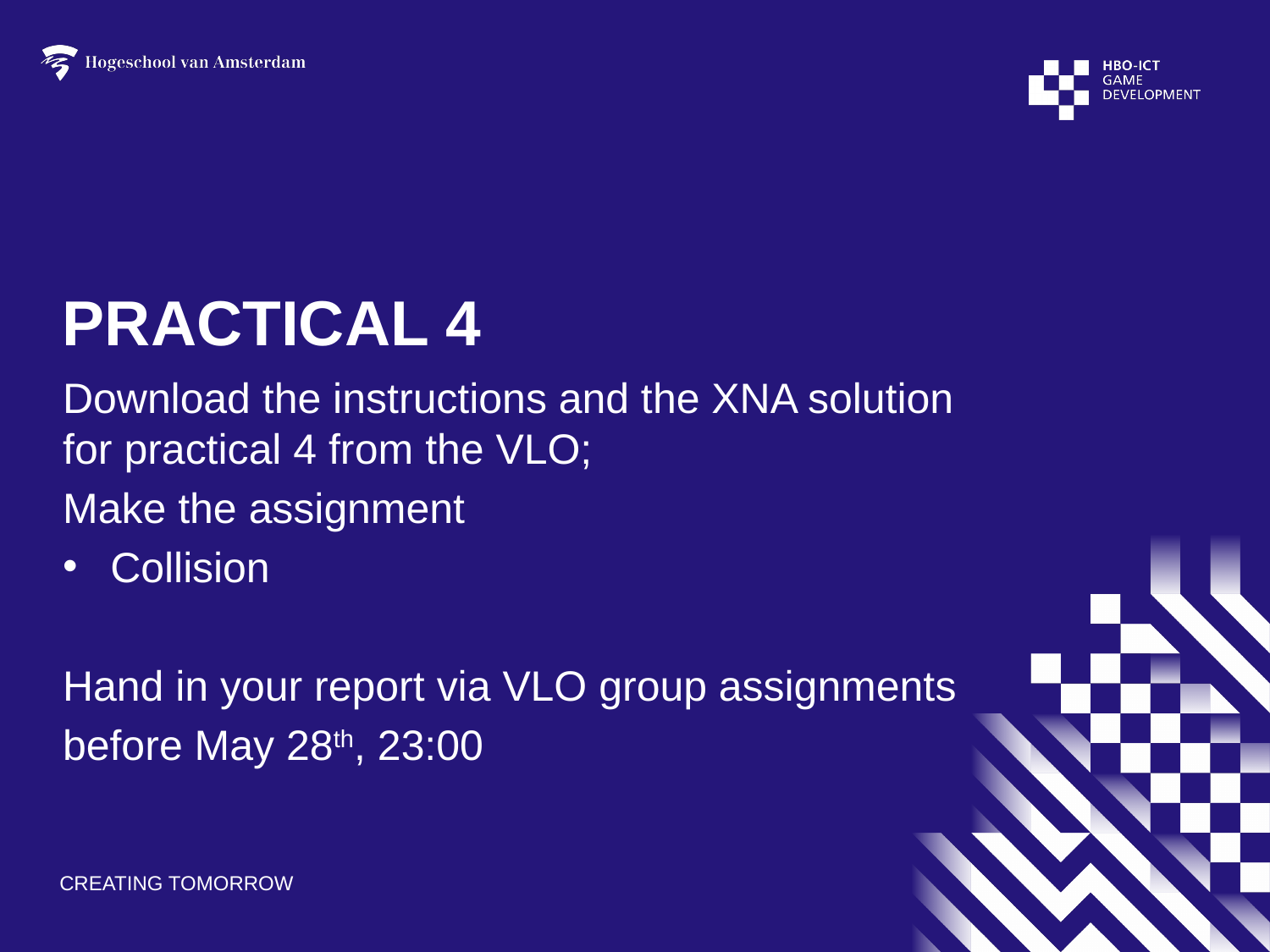

# Practical 4
Download the instructions and the XNA solution
for practical 4 from the VLO;
Make the assignment
Collision

Hand in your report via VLO group assignments
before May 28th, 23:00